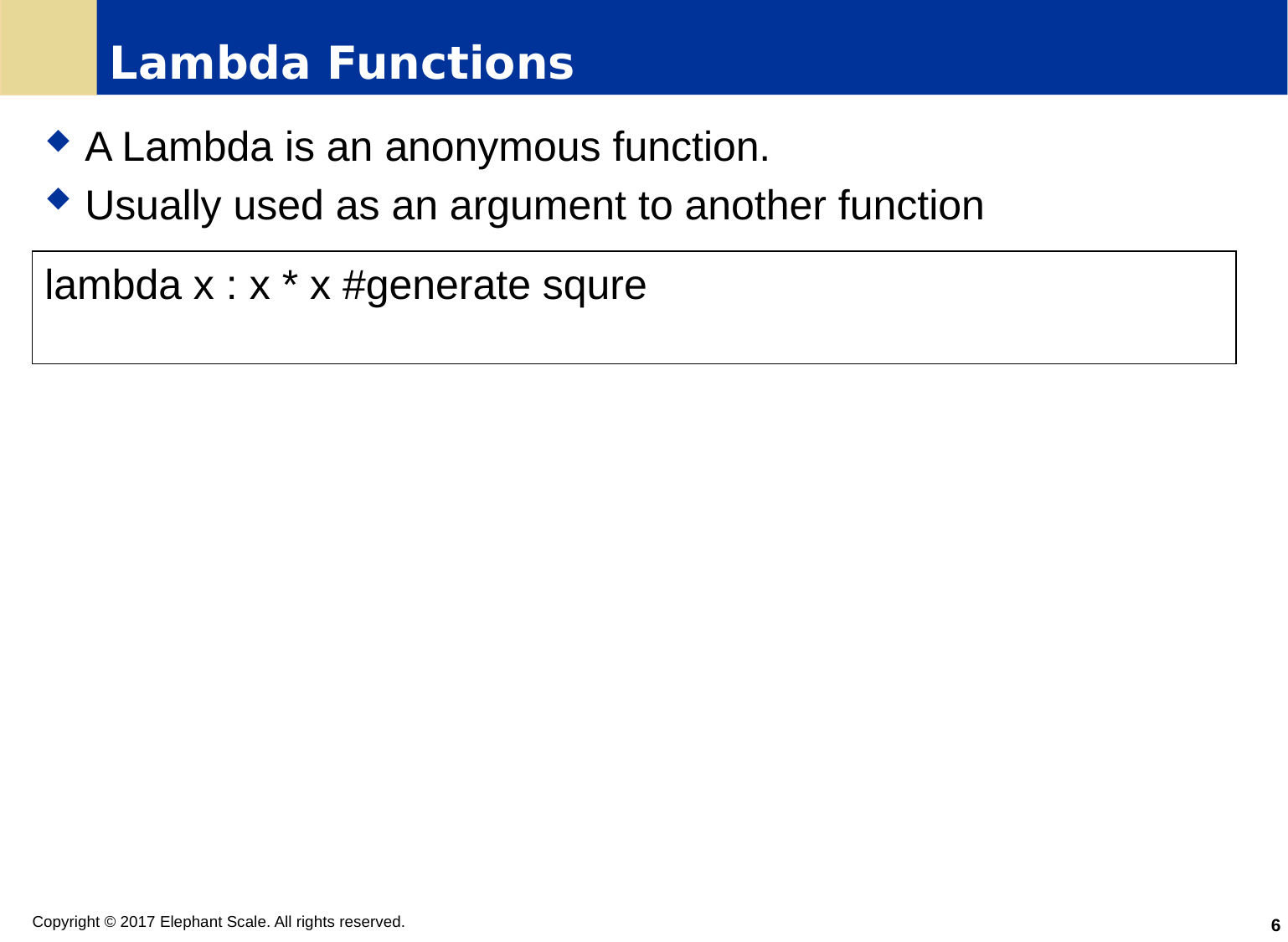

# Lambda Functions
A Lambda is an anonymous function.
Usually used as an argument to another function

lambda x : x * x #generate squre

6
Copyright © 2017 Elephant Scale. All rights reserved.